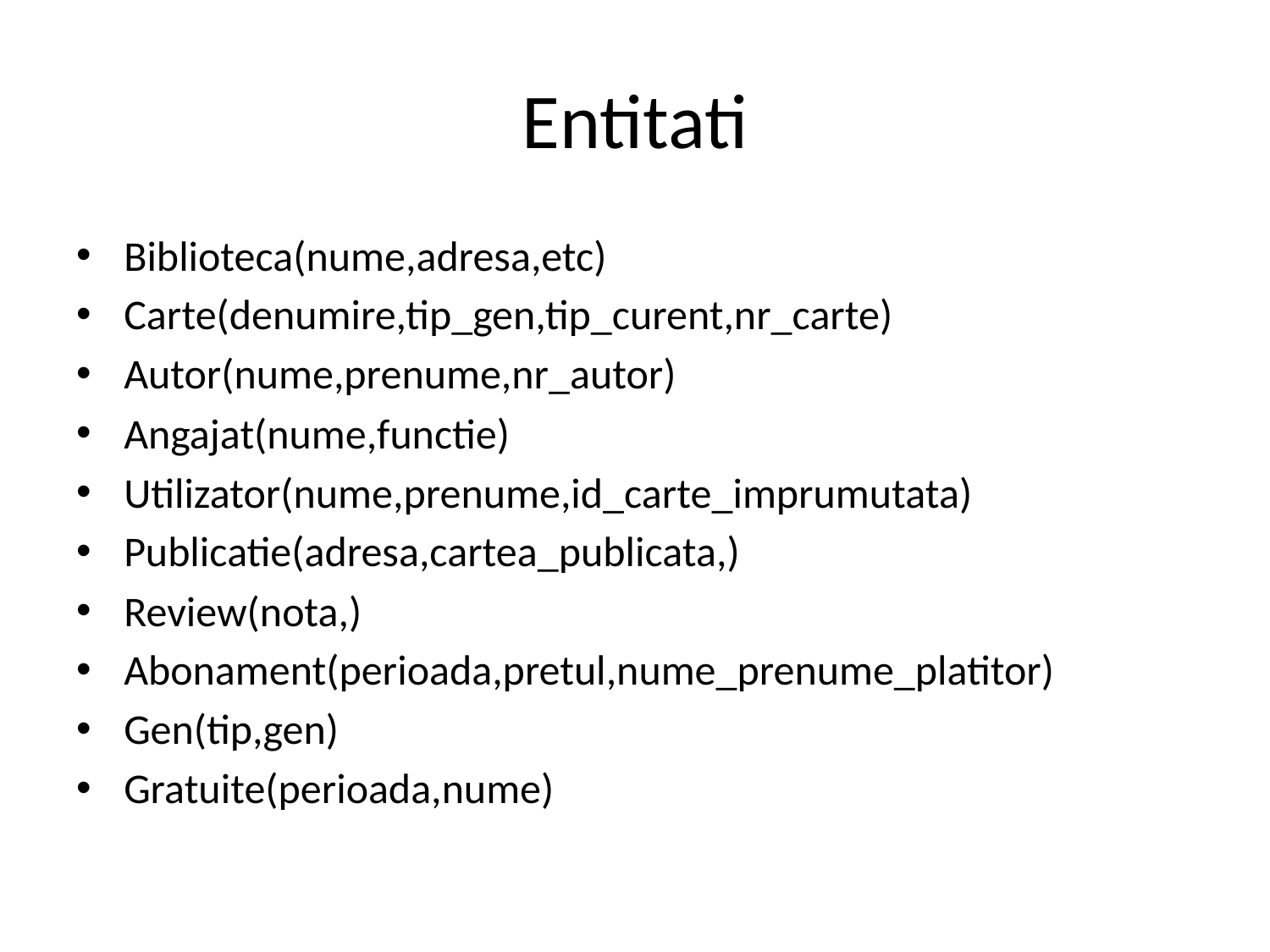

# Entitati
Biblioteca(nume,adresa,etc)
Carte(denumire,tip_gen,tip_curent,nr_carte)
Autor(nume,prenume,nr_autor)
Angajat(nume,functie)
Utilizator(nume,prenume,id_carte_imprumutata)
Publicatie(adresa,cartea_publicata,)
Review(nota,)
Abonament(perioada,pretul,nume_prenume_platitor)
Gen(tip,gen)
Gratuite(perioada,nume)